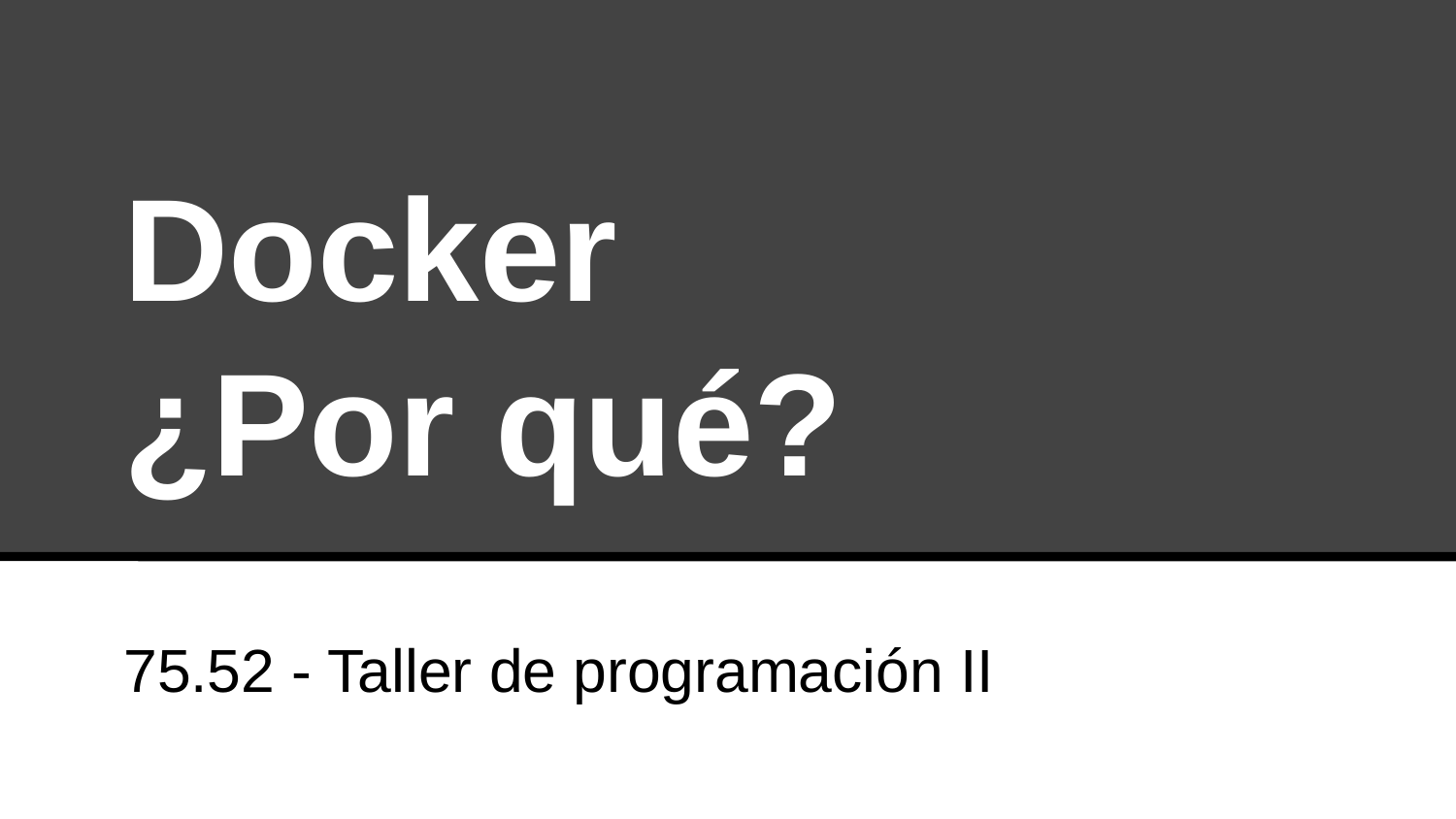

Docker
¿Por qué?
75.52 - Taller de programación II